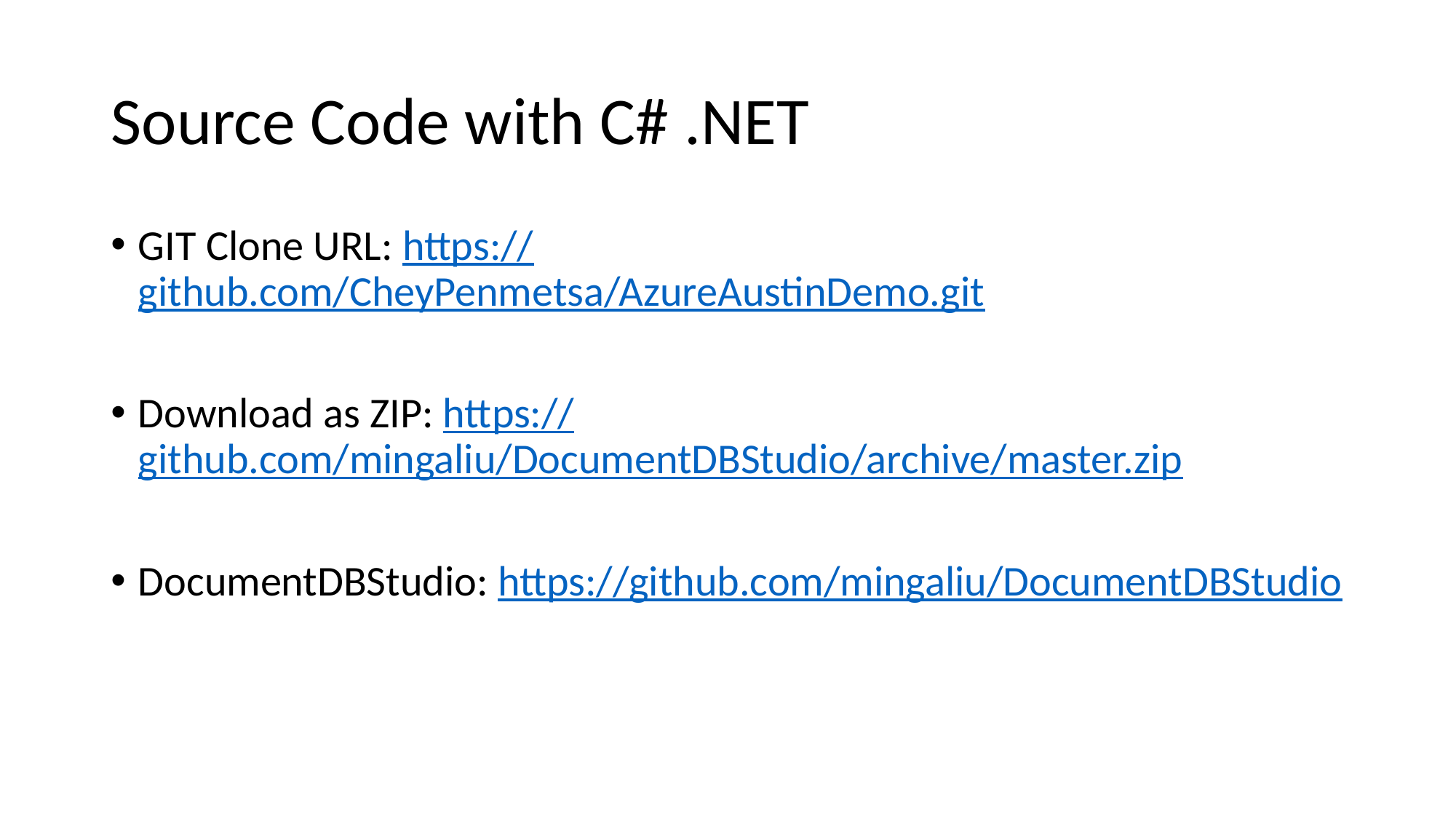

# Source Code with C# .NET
GIT Clone URL: https://github.com/CheyPenmetsa/AzureAustinDemo.git

Download as ZIP: https://github.com/mingaliu/DocumentDBStudio/archive/master.zip

DocumentDBStudio: https://github.com/mingaliu/DocumentDBStudio